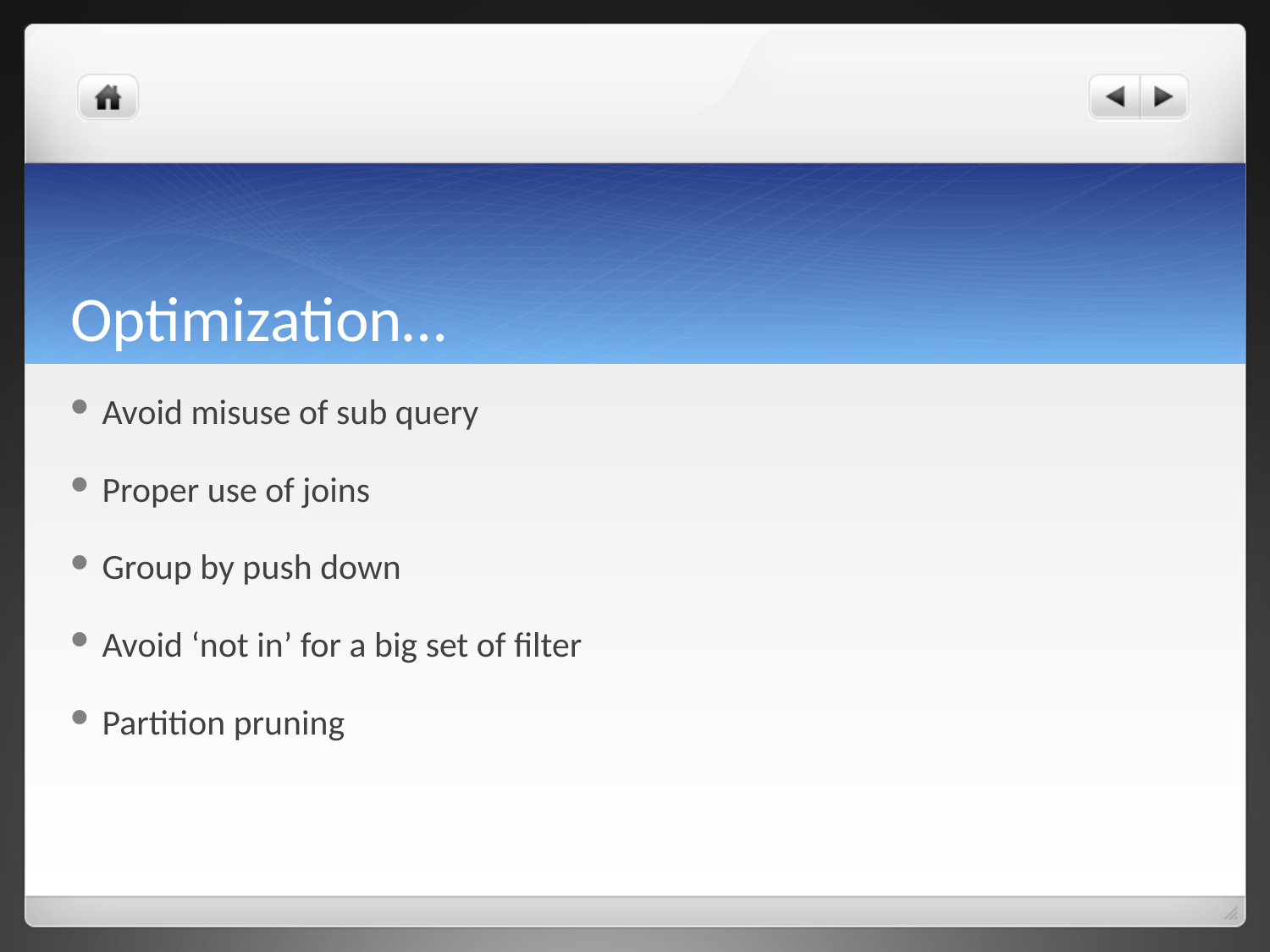

# Optimization…
Avoid misuse of sub query
Proper use of joins
Group by push down
Avoid ‘not in’ for a big set of filter
Partition pruning